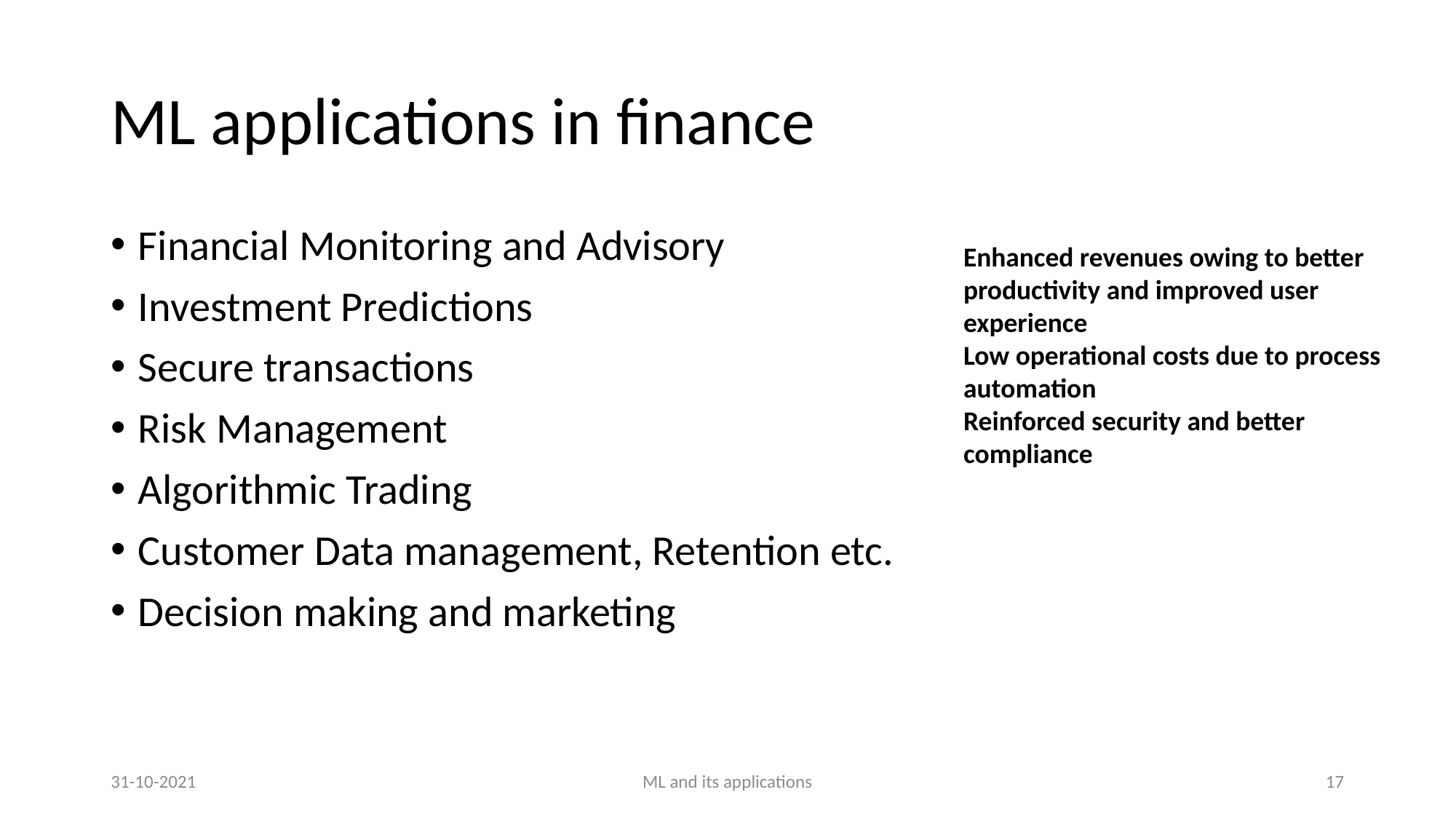

# ML applications in finance
Financial Monitoring and Advisory
Investment Predictions
Secure transactions
Risk Management
Algorithmic Trading
Customer Data management, Retention etc.
Decision making and marketing

Enhanced revenues owing to better productivity and improved user experience
Low operational costs due to process automation
Reinforced security and better compliance
31-10-2021
ML and its applications
17